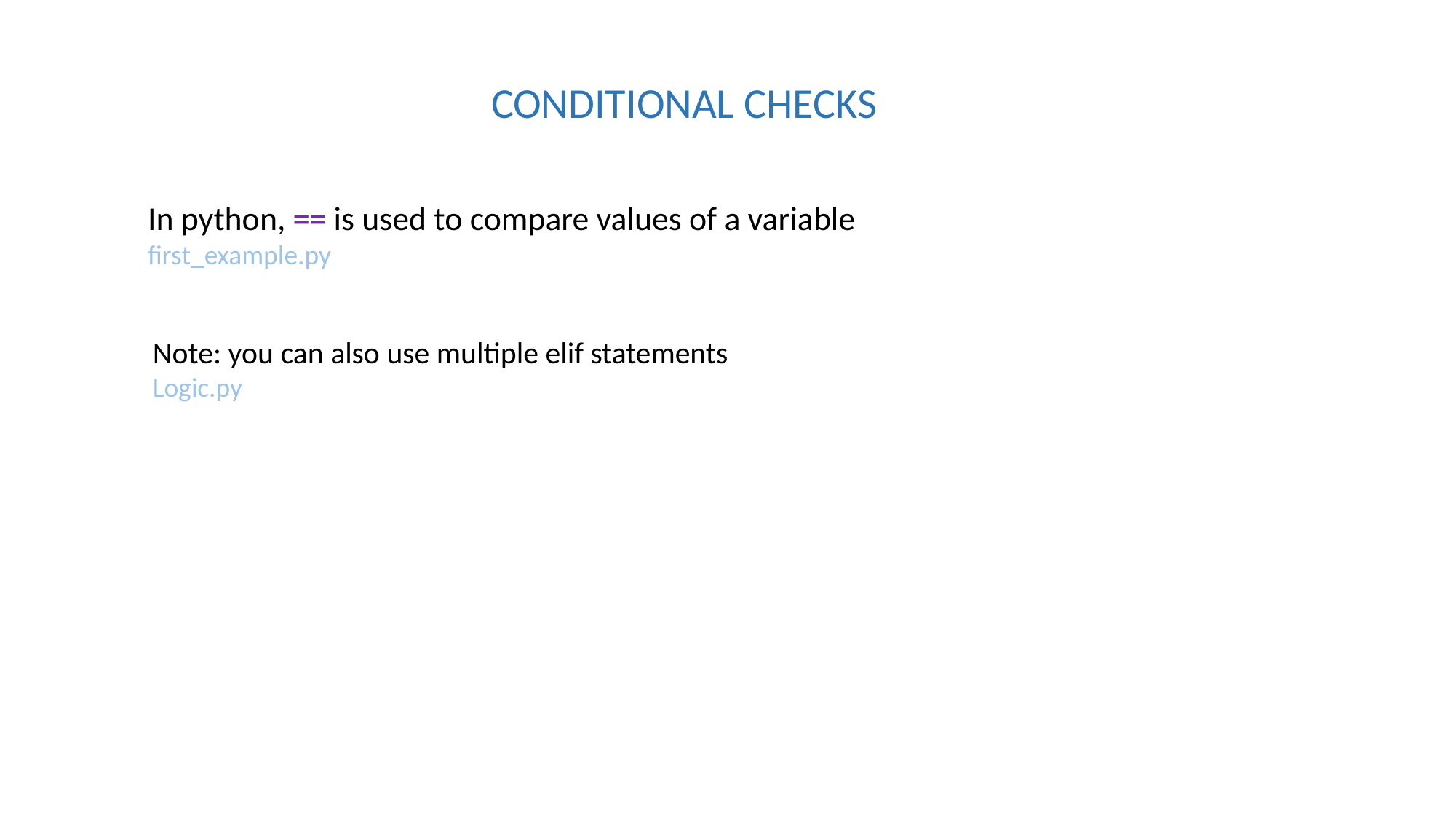

CONDITIONAL CHECKS
In python, == is used to compare values of a variable
first_example.py
Note: you can also use multiple elif statements
Logic.py